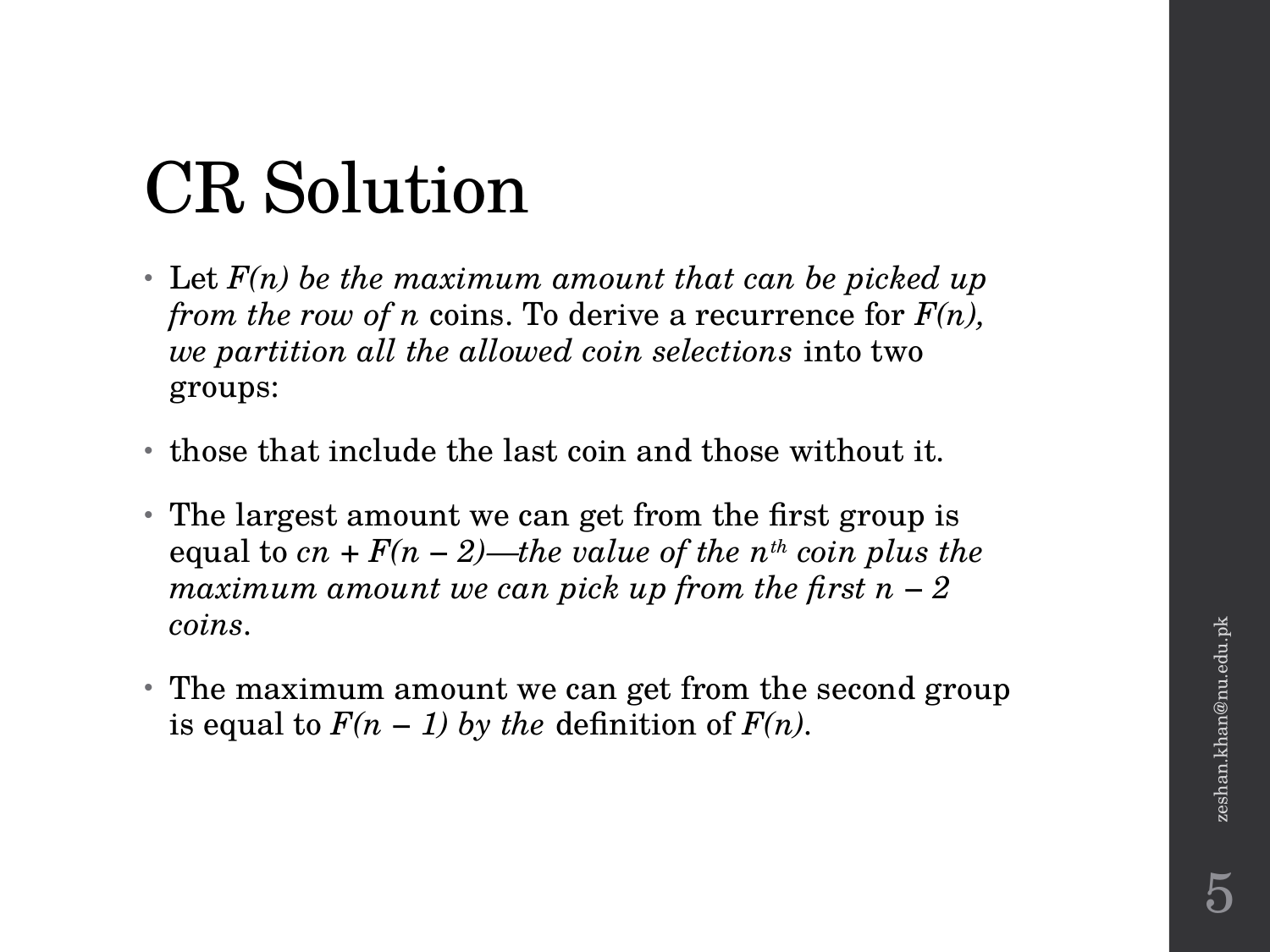

# CR Solution
Let F(n) be the maximum amount that can be picked up from the row of n coins. To derive a recurrence for F(n), we partition all the allowed coin selections into two groups:
those that include the last coin and those without it.
The largest amount we can get from the first group is equal to cn + F(n − 2)—the value of the nth coin plus the maximum amount we can pick up from the first n − 2 coins.
The maximum amount we can get from the second group is equal to F(n − 1) by the definition of F(n).
zeshan.khan@nu.edu.pk
5